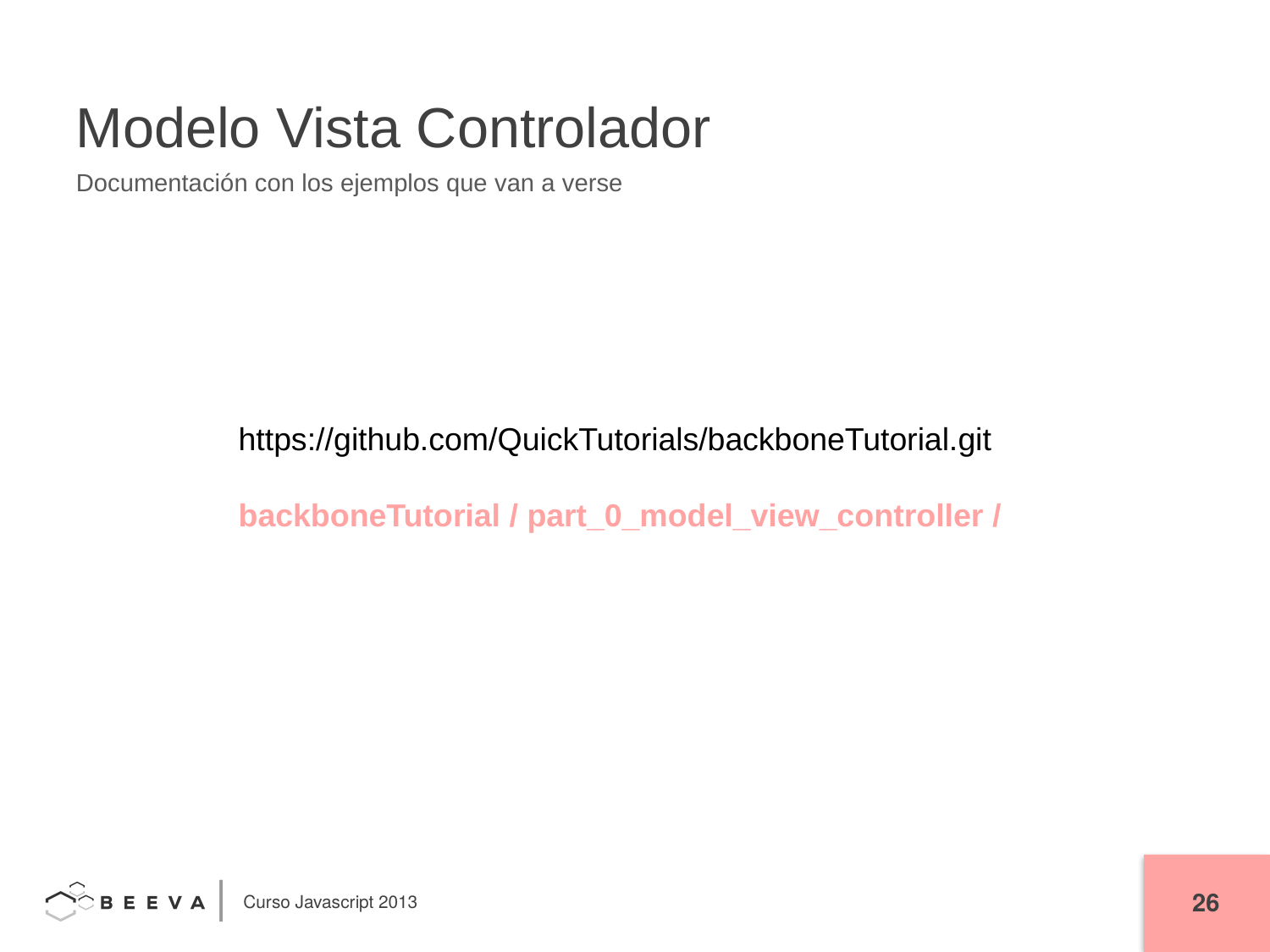

Modelo Vista Controlador
Documentación con los ejemplos que van a verse
https://github.com/QuickTutorials/backboneTutorial.git
backboneTutorial / part_0_model_view_controller /